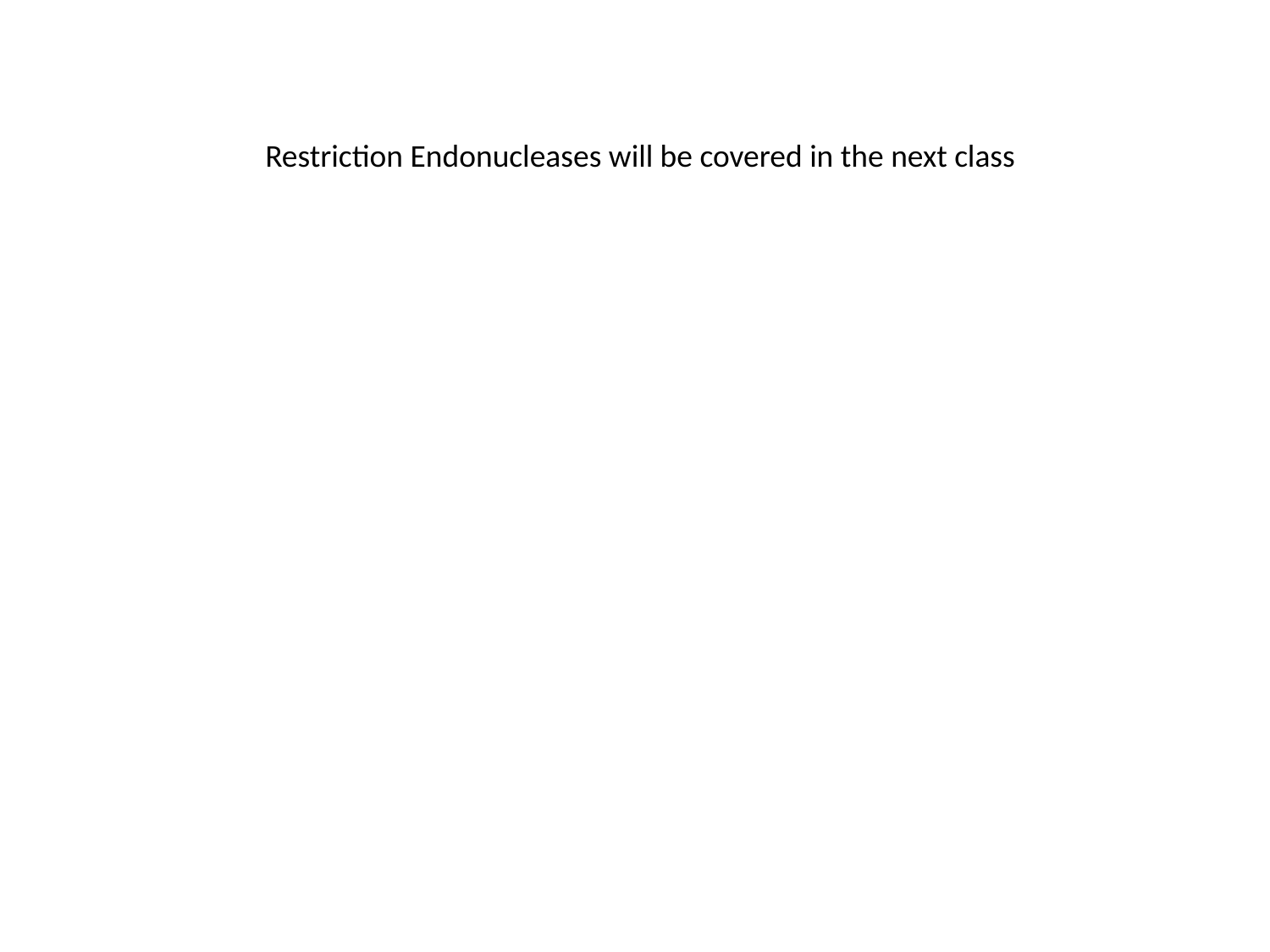

Restriction Endonucleases will be covered in the next class